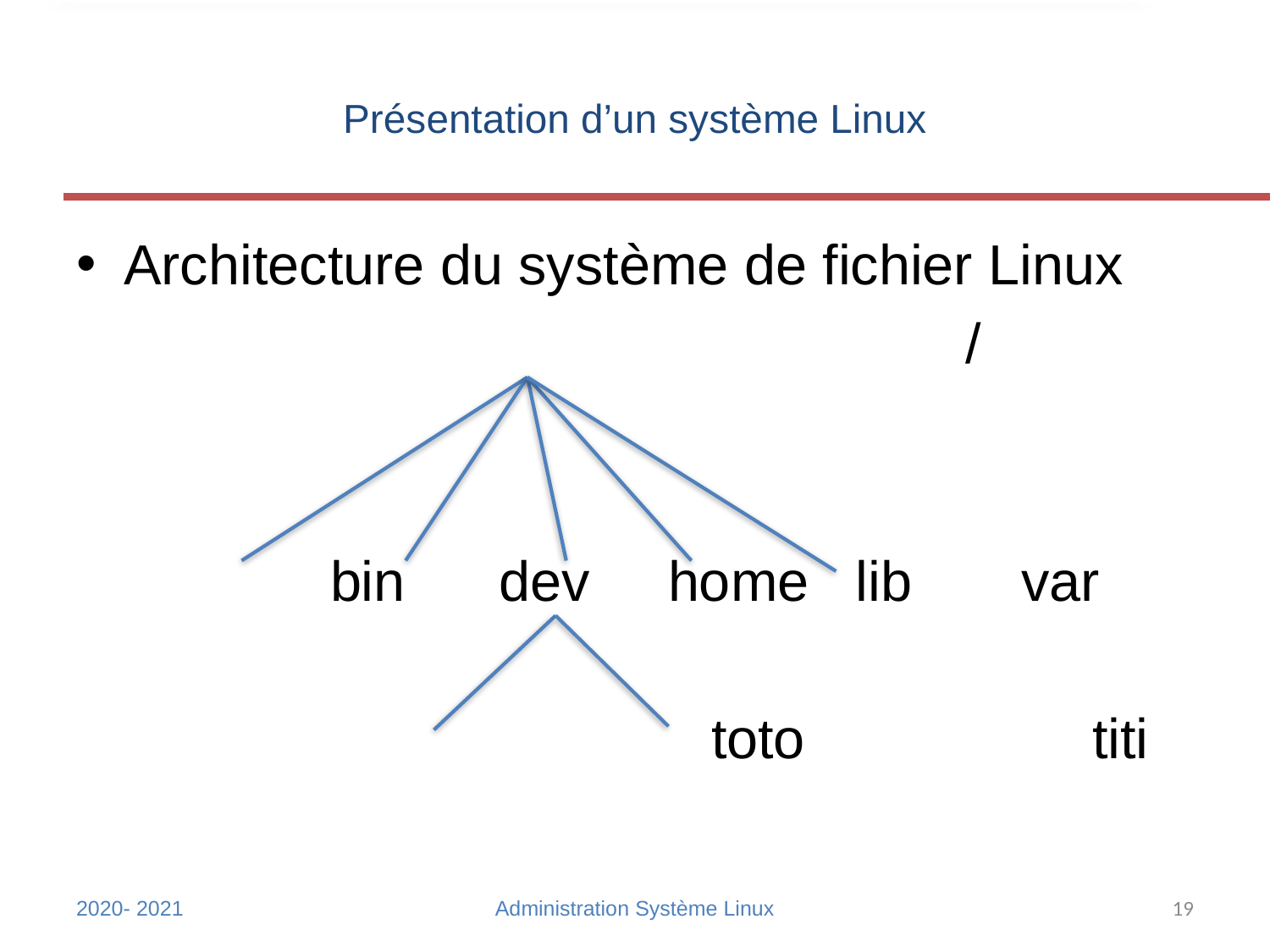

# Présentation d’un système Linux
Architecture du système de fichier Linux
							/

		bin      dev     home   lib       var

					toto			titi
2020- 2021
Administration Système Linux
19